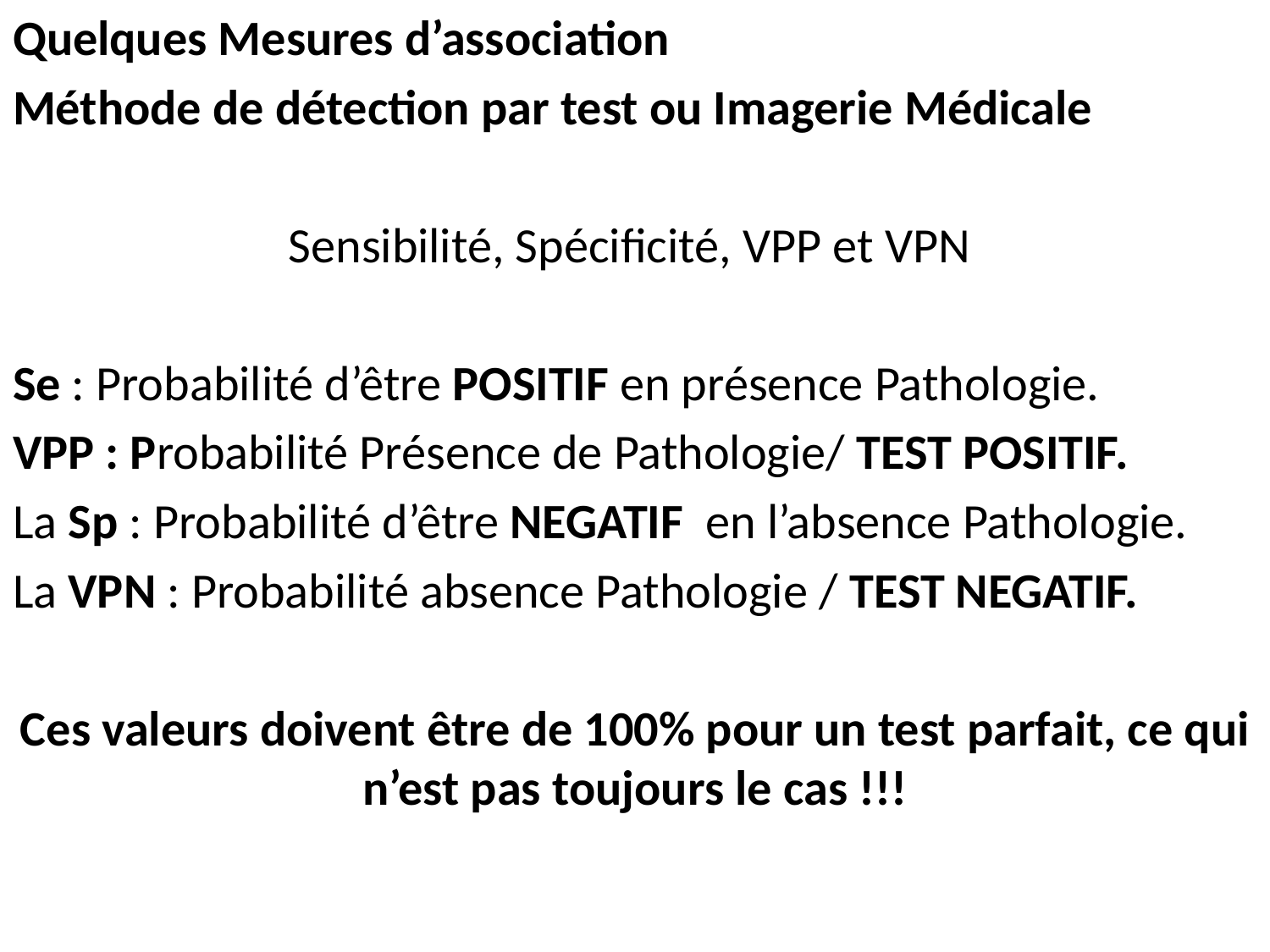

Quelques Mesures d’association
Méthode de détection par test ou Imagerie Médicale

Sensibilité, Spécificité, VPP et VPN

Se : Probabilité d’être POSITIF en présence Pathologie.
VPP : Probabilité Présence de Pathologie/ TEST POSITIF.
La Sp : Probabilité d’être NEGATIF  en l’absence Pathologie.
La VPN : Probabilité absence Pathologie / TEST NEGATIF.

Ces valeurs doivent être de 100% pour un test parfait, ce qui n’est pas toujours le cas !!!